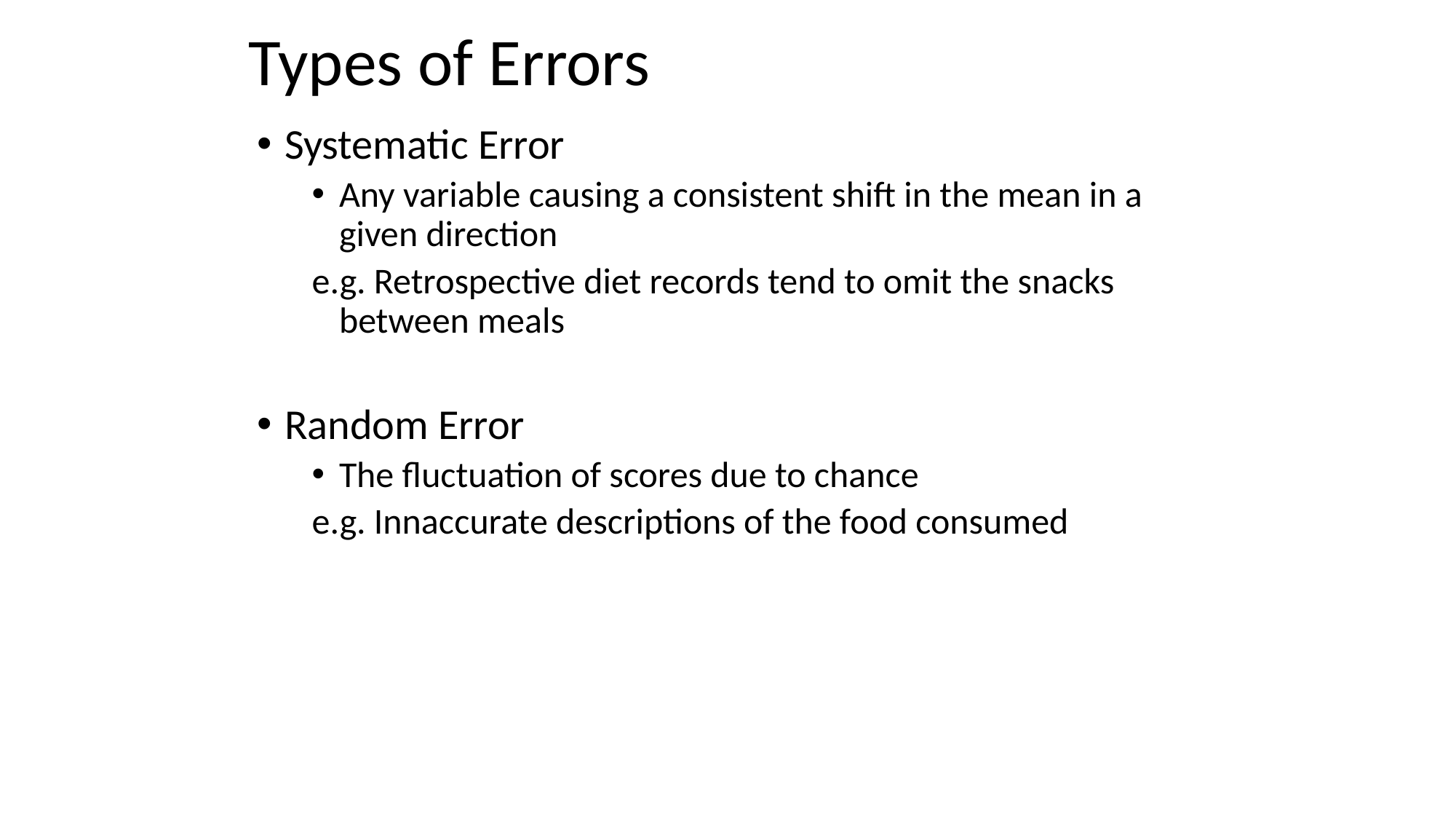

# Types of Errors
Systematic Error
Any variable causing a consistent shift in the mean in a given direction
e.g. Retrospective diet records tend to omit the snacks between meals

Random Error
The fluctuation of scores due to chance
e.g. Innaccurate descriptions of the food consumed